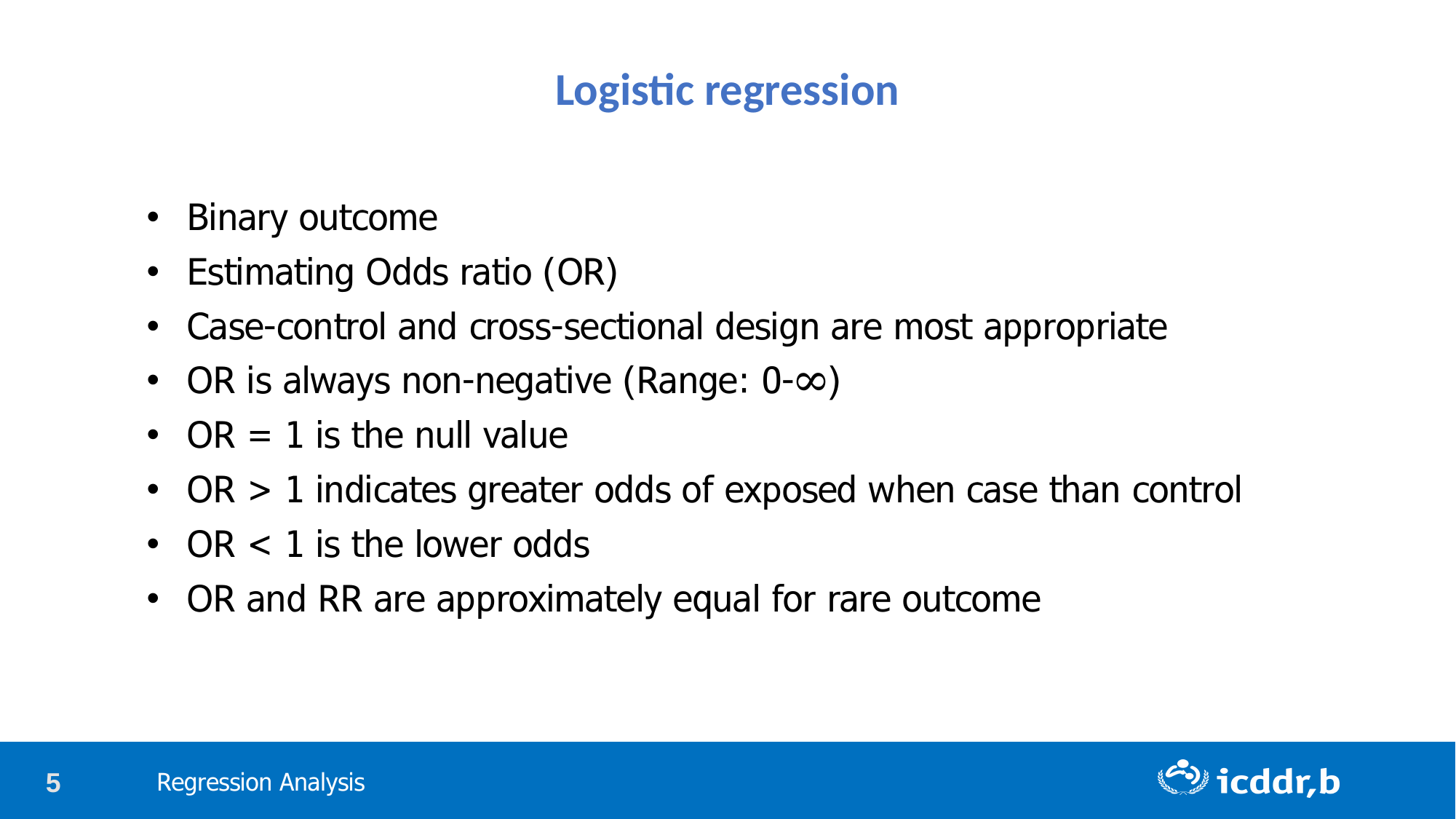

Logistic regression
Binary outcome
Estimating Odds ratio (OR)
Case-control and cross-sectional design are most appropriate
OR is always non-negative (Range: 0-∞)
OR = 1 is the null value
OR > 1 indicates greater odds of exposed when case than control
OR < 1 is the lower odds
OR and RR are approximately equal for rare outcome